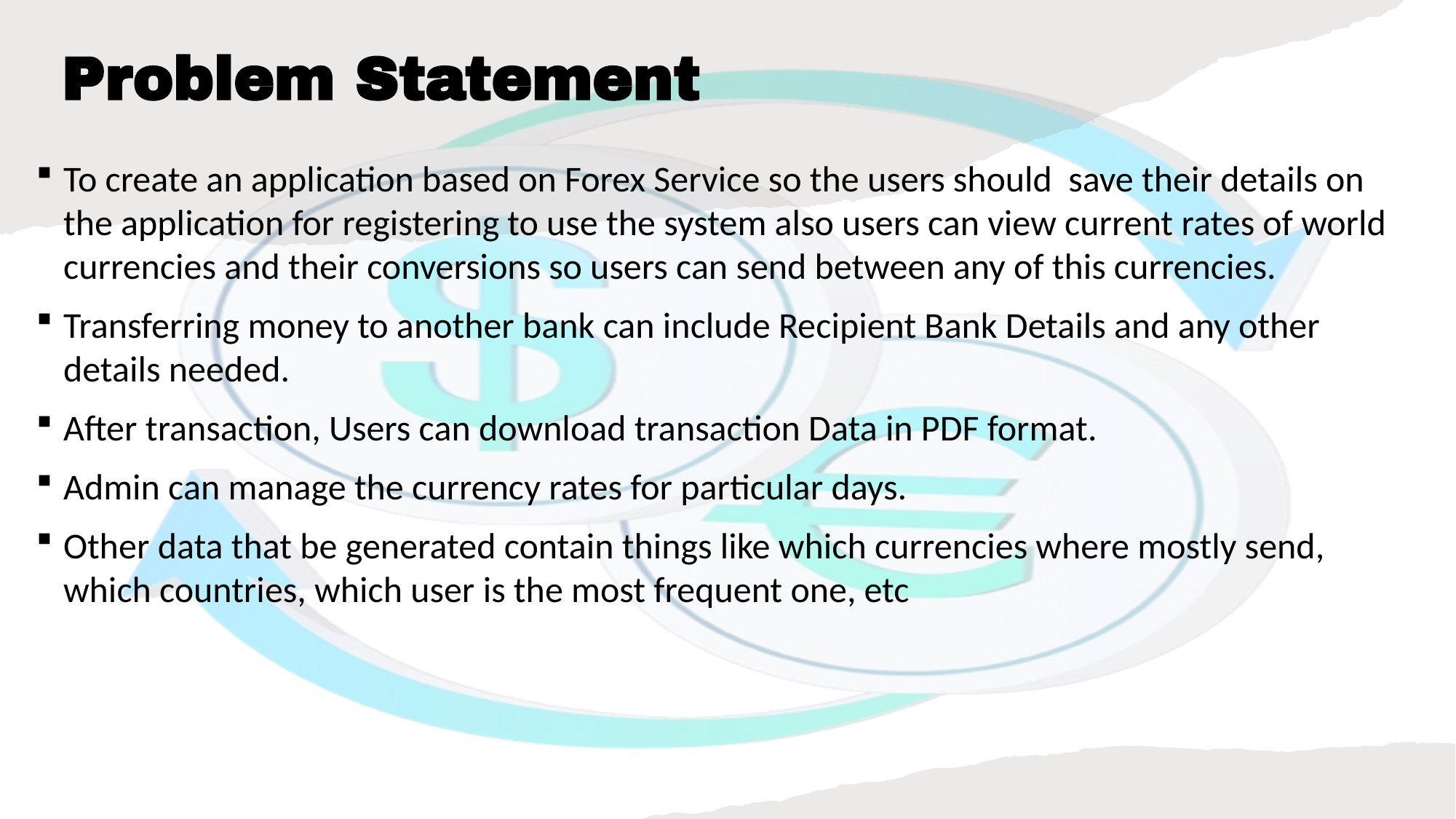

# Problem Statement
To create an application based on Forex Service so the users should  save their details on the application for registering to use the system also users can view current rates of world currencies and their conversions so users can send between any of this currencies.
Transferring money to another bank can include Recipient Bank Details and any other details needed.
After transaction, Users can download transaction Data in PDF format.
Admin can manage the currency rates for particular days.
Other data that be generated contain things like which currencies where mostly send, which countries, which user is the most frequent one, etc